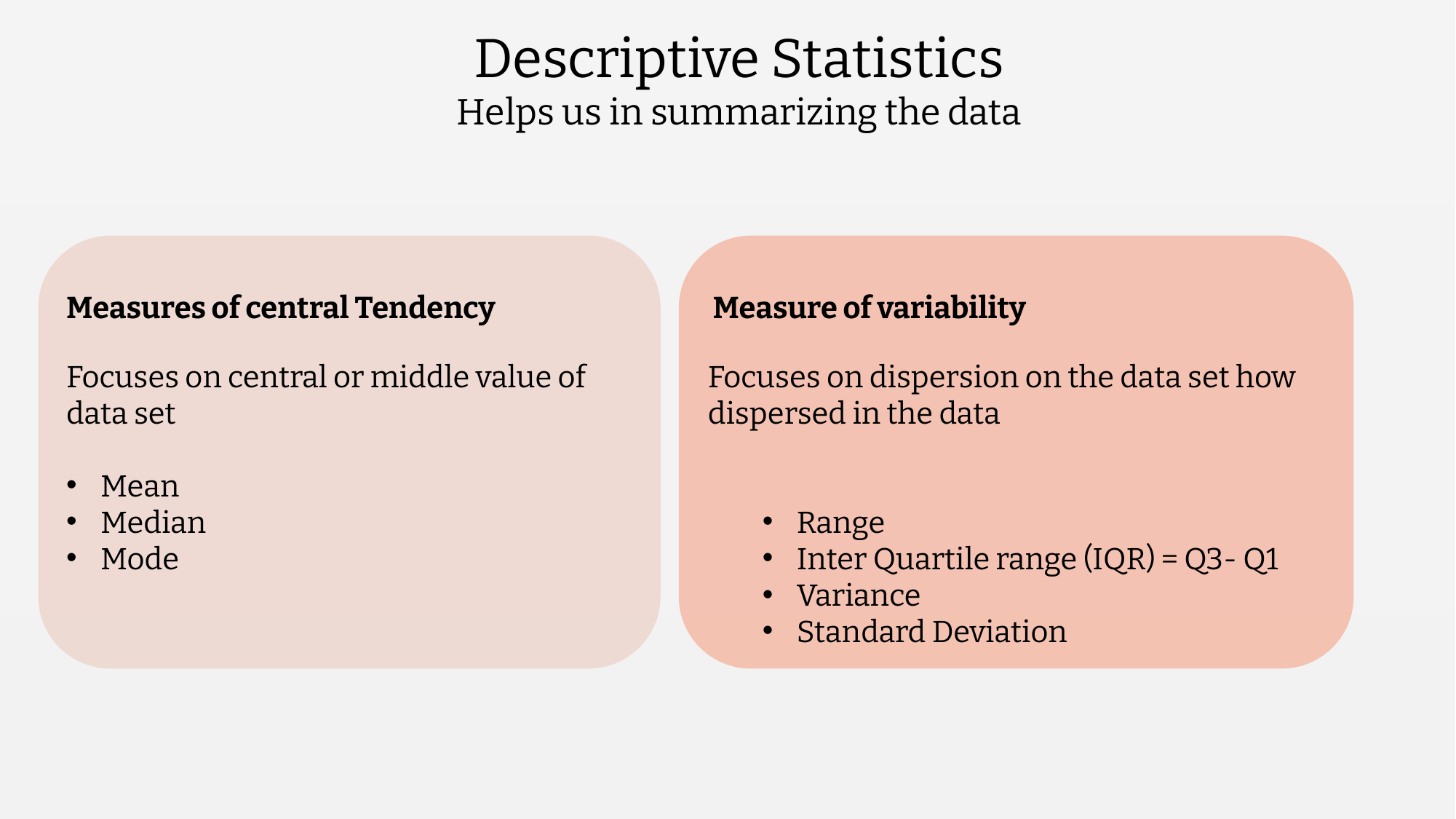

Descriptive Statistics
Helps us in summarizing the data

Measures of central Tendency

Focuses on central or middle value of data set

Mean
Median
Mode
 Measure of variability

Focuses on dispersion on the data set how dispersed in the data

Range
Inter Quartile range (IQR) = Q3- Q1
Variance
Standard Deviation